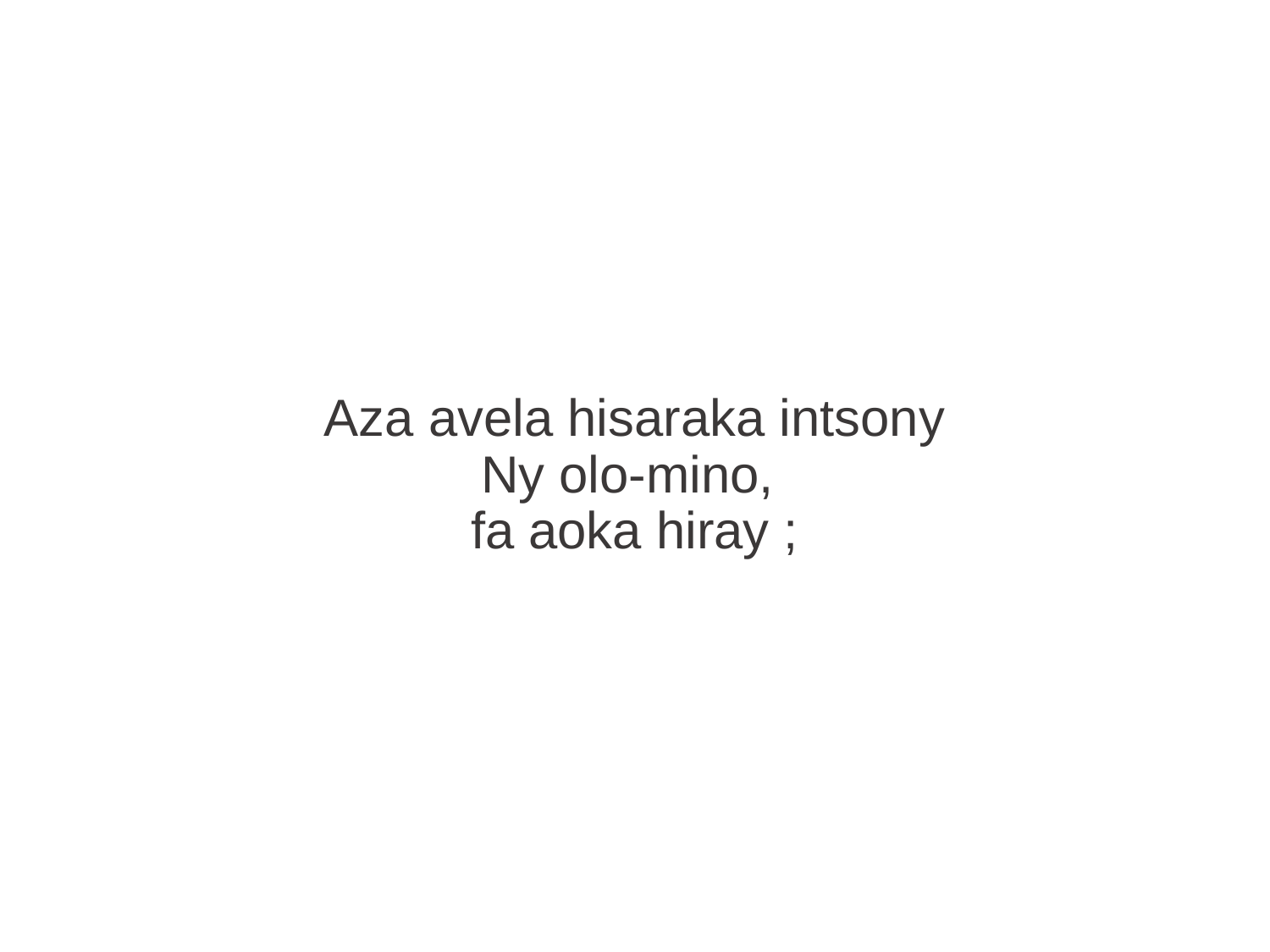

Aza avela hisaraka intsony
Ny olo-mino,
fa aoka hiray ;